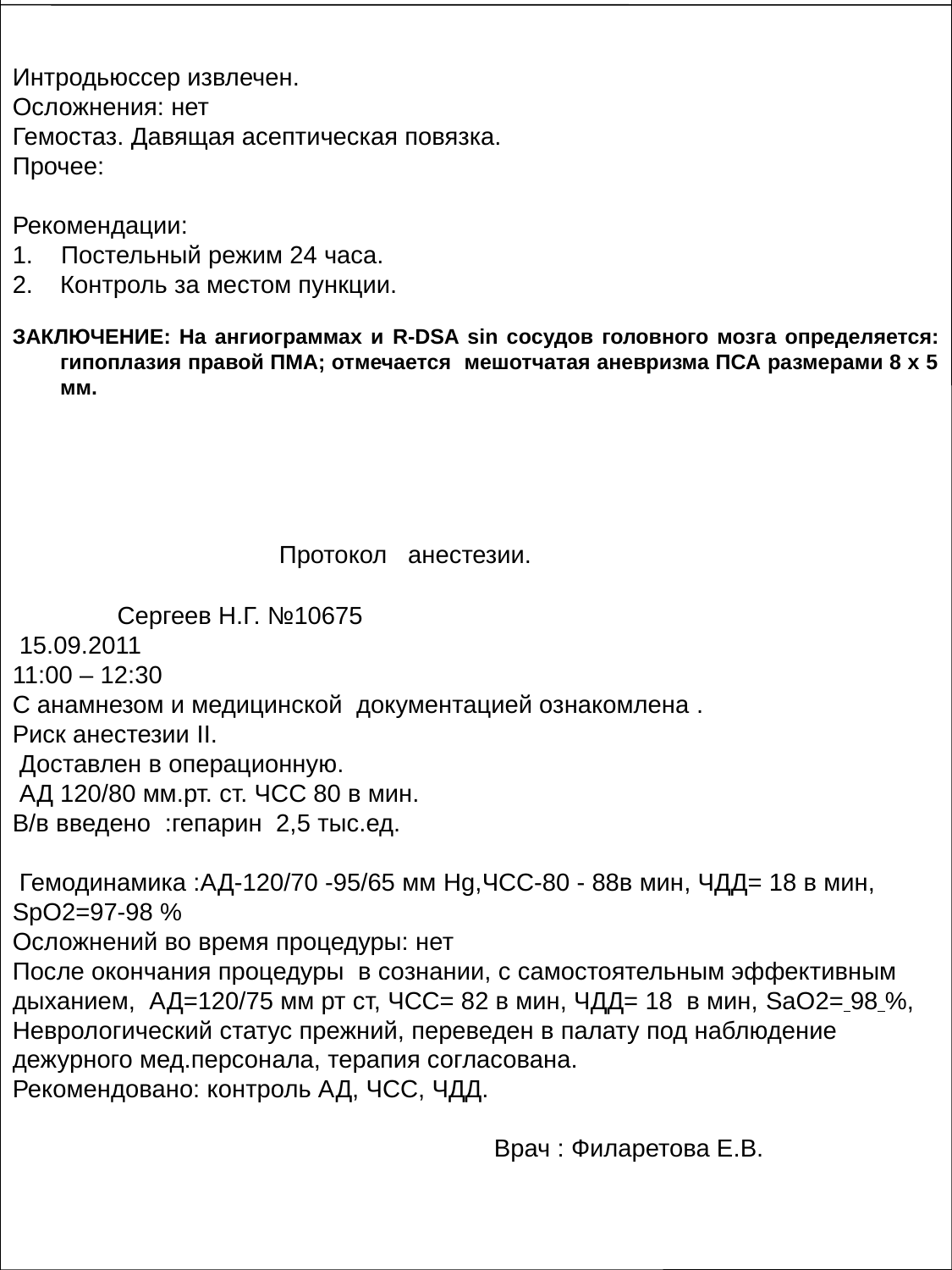

Интродьюссер извлечен.
Осложнения: нет
Гемостаз. Давящая асептическая повязка.
Прочее:

Рекомендации:
1.    Постельный режим 24 часа.
Контроль за местом пункции.

ЗАКЛЮЧЕНИЕ: На ангиограммах и R-DSA sin сосудов головного мозга определяется: гипоплазия правой ПМА; отмечается  мешотчатая аневризма ПСА размерами 8 х 5 мм.

                                    Протокол   анестезии.

               Сергеев Н.Г. №10675
 15.09.2011
11:00 – 12:30
С анамнезом и медицинской  документацией ознакомлена .
Риск анестезии II.
 Доставлен в операционную.
 АД 120/80 мм.рт. ст. ЧСС 80 в мин.
В/в введено  :гепарин  2,5 тыс.ед.

 Гемодинамика :АД-120/70 -95/65 мм Hg,ЧСС-80 - 88в мин, ЧДД= 18 в мин, SрO2=97-98 %
Осложнений во время процедуры: нет
После окончания процедуры  в сознании, с самостоятельным эффективным дыханием,  АД=120/75 мм рт ст, ЧСС= 82 в мин, ЧДД= 18  в мин, SaO2= 98 %,
Неврологический статус прежний, переведен в палату под наблюдение дежурного мед.персонала, терапия согласована.
Рекомендовано: контроль АД, ЧСС, ЧДД.

                                                                     Врач : Филаретова Е.В.